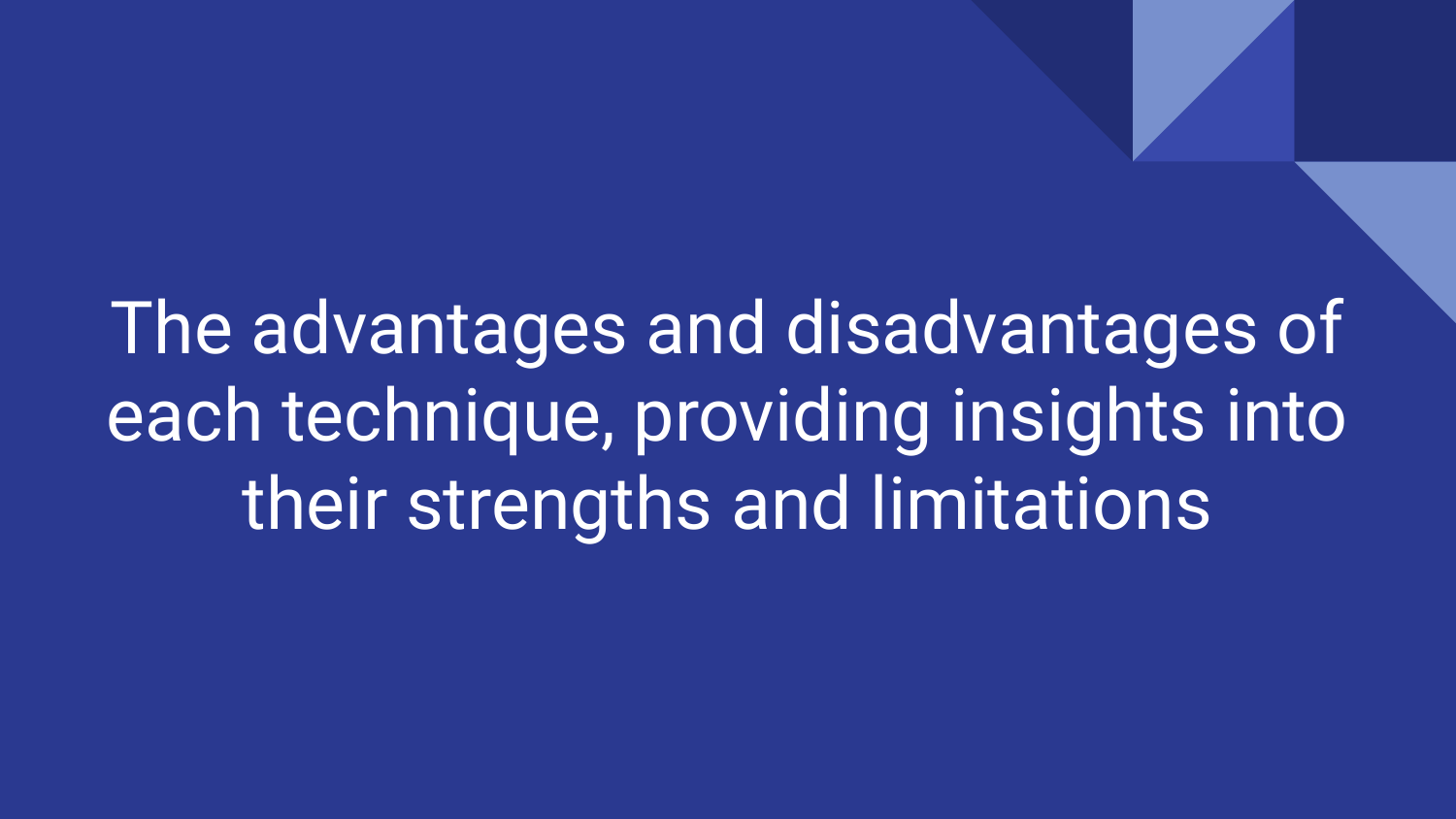

# The advantages and disadvantages of each technique, providing insights into their strengths and limitations